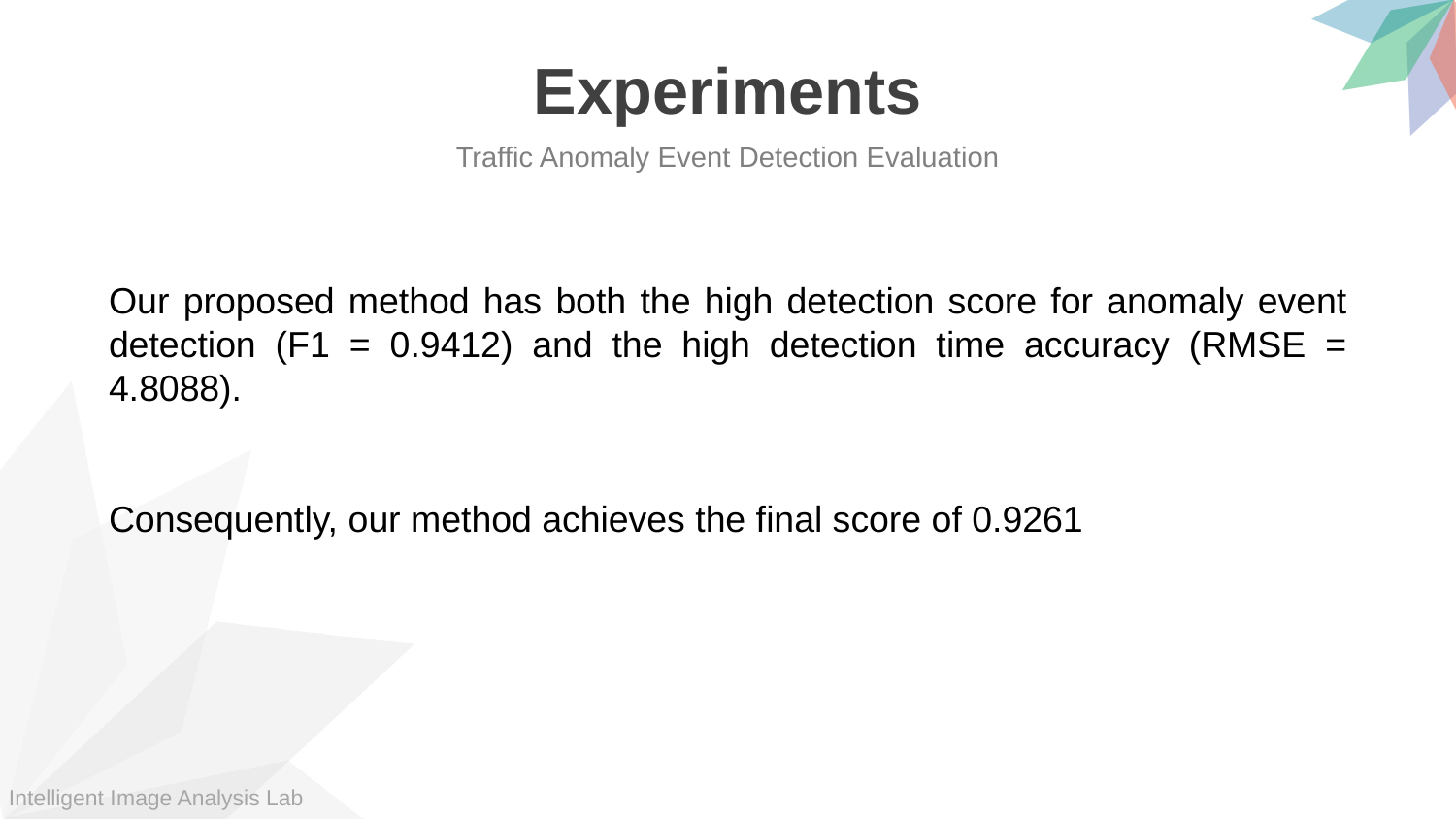

Experiments
Traffic Anomaly Event Detection Evaluation
Our proposed method has both the high detection score for anomaly event detection (F1 = 0.9412) and the high detection time accuracy (RMSE = 4.8088).

Consequently, our method achieves the final score of 0.9261